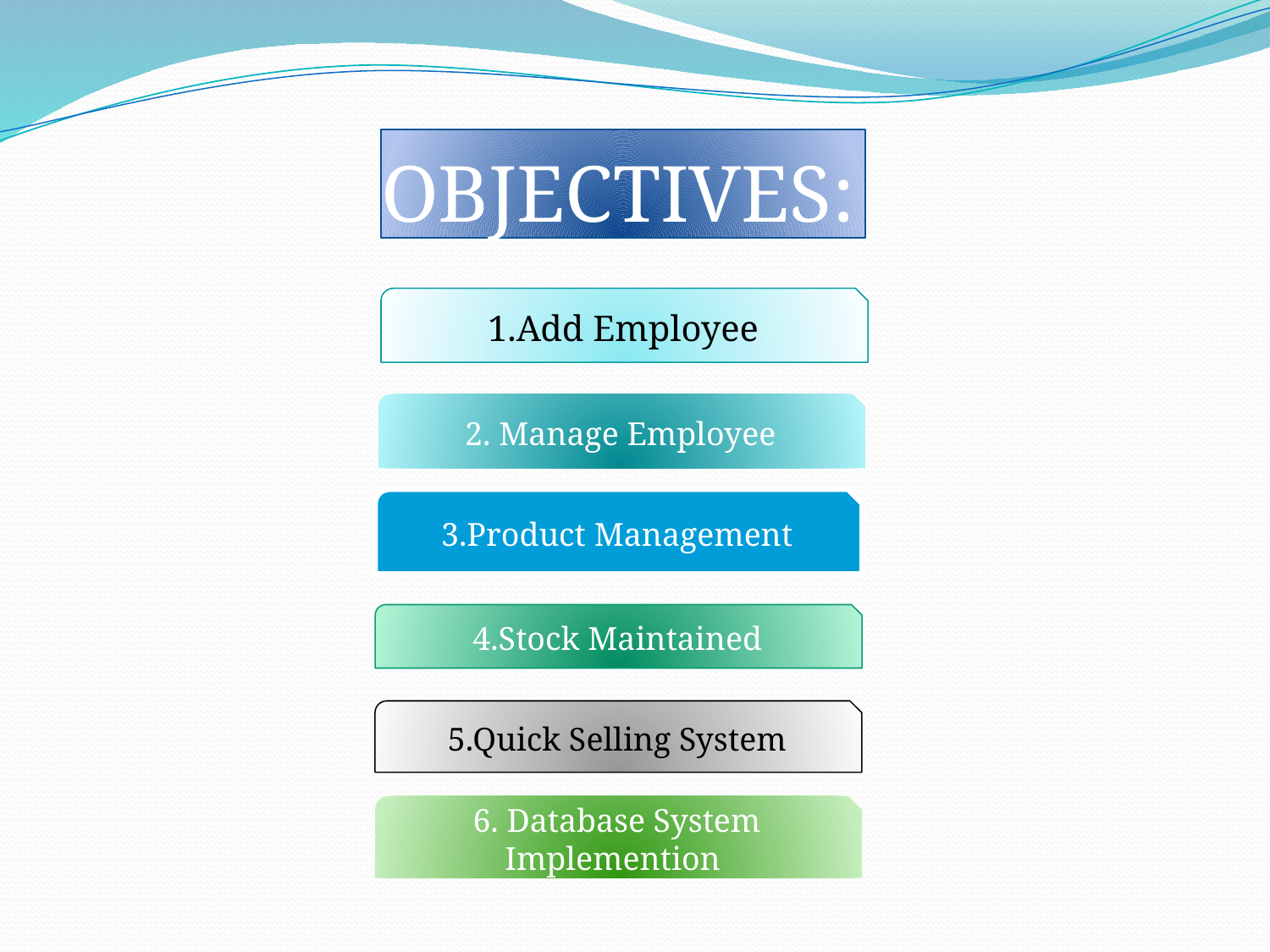

# OBJECTIVES:
1.Add Employee
2. Manage Employee
3.Product Management
4.Stock Maintained
5.Quick Selling System
6. Database System Implemention